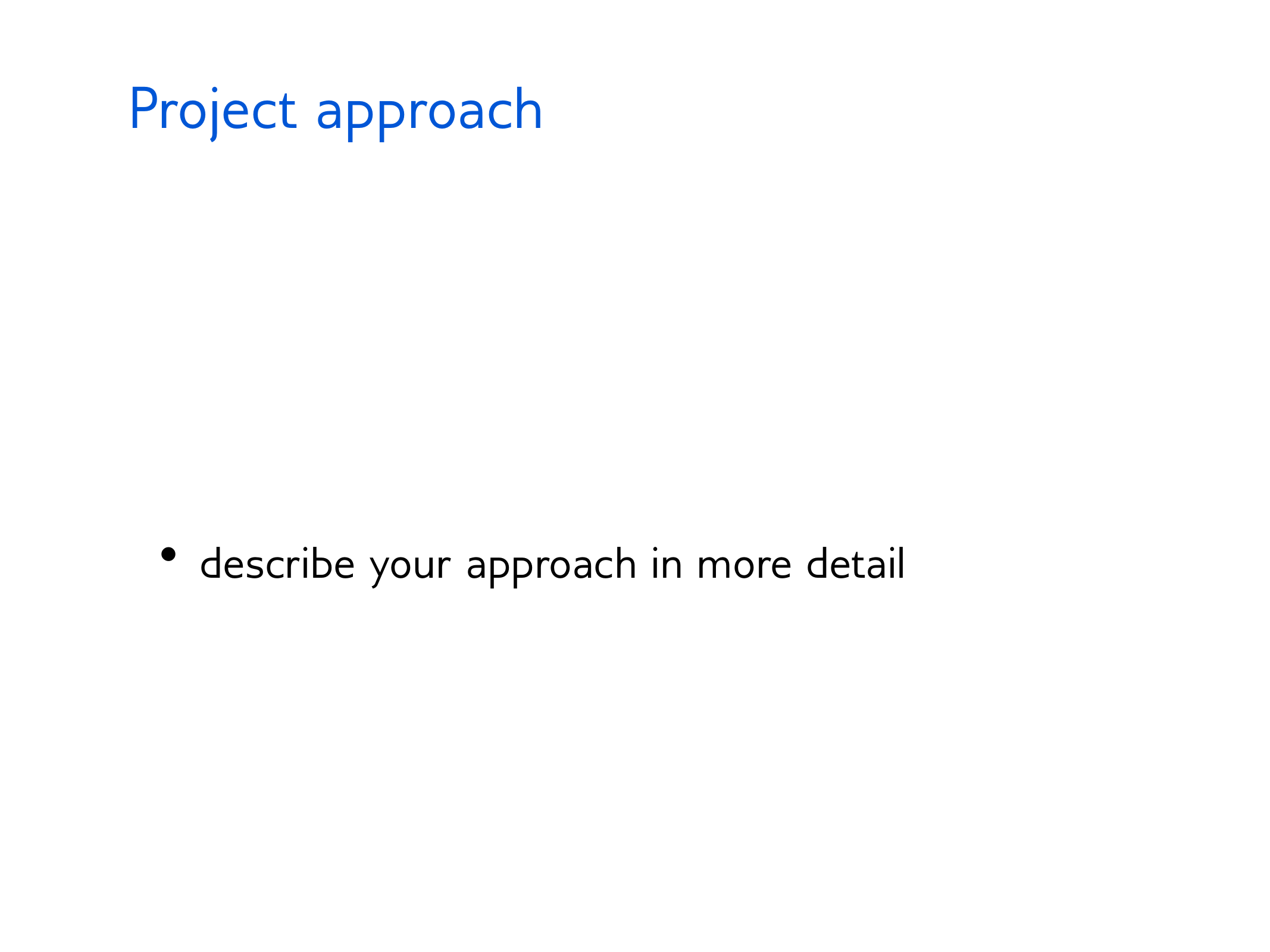

# Project approach
describe your approach in more detail